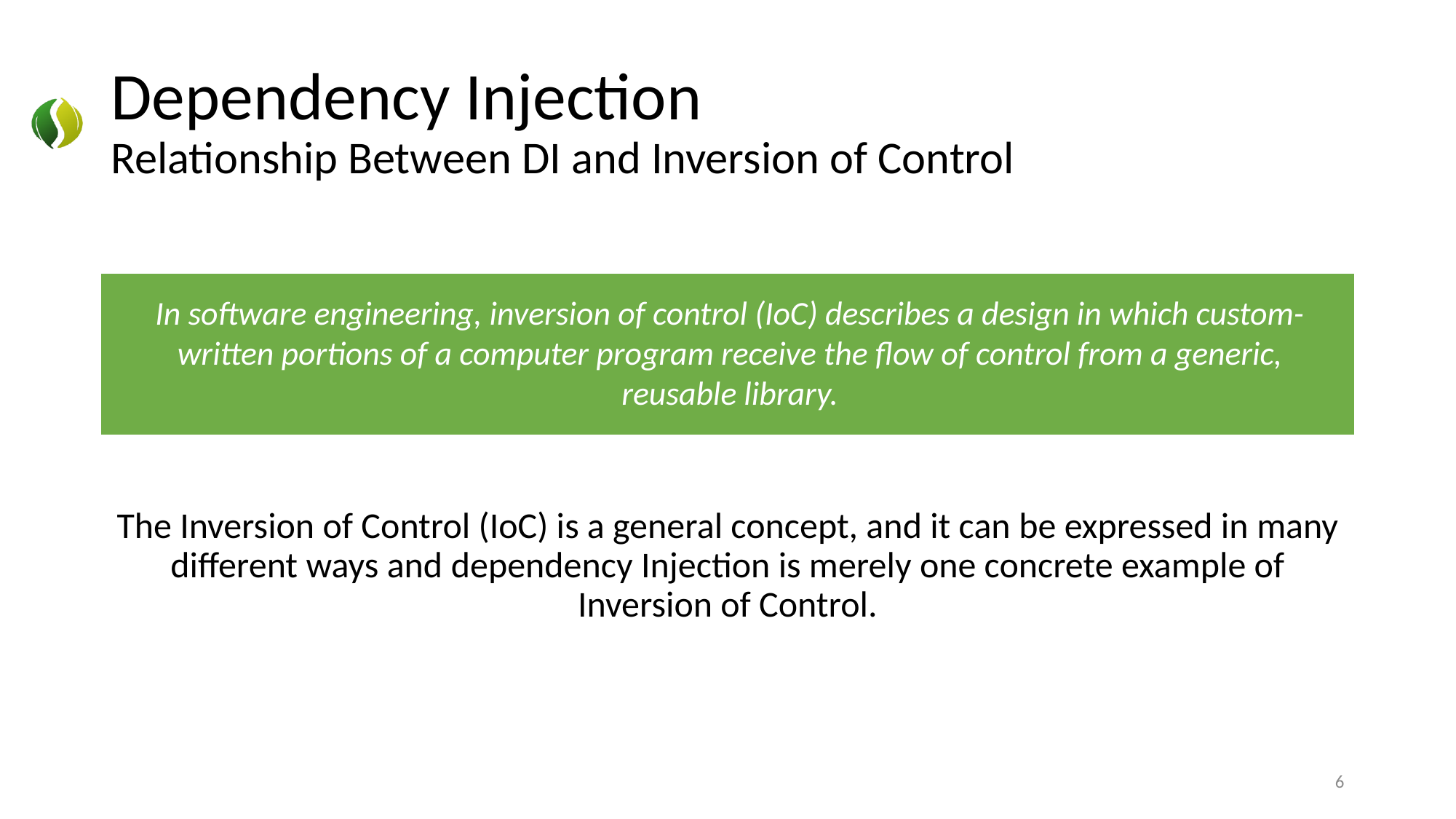

# Dependency Injection Relationship Between DI and Inversion of Control

In software engineering, inversion of control (IoC) describes a design in which custom-written portions of a computer program receive the flow of control from a generic, reusable library.
The Inversion of Control (IoC) is a general concept, and it can be expressed in many different ways and dependency Injection is merely one concrete example of Inversion of Control.
6